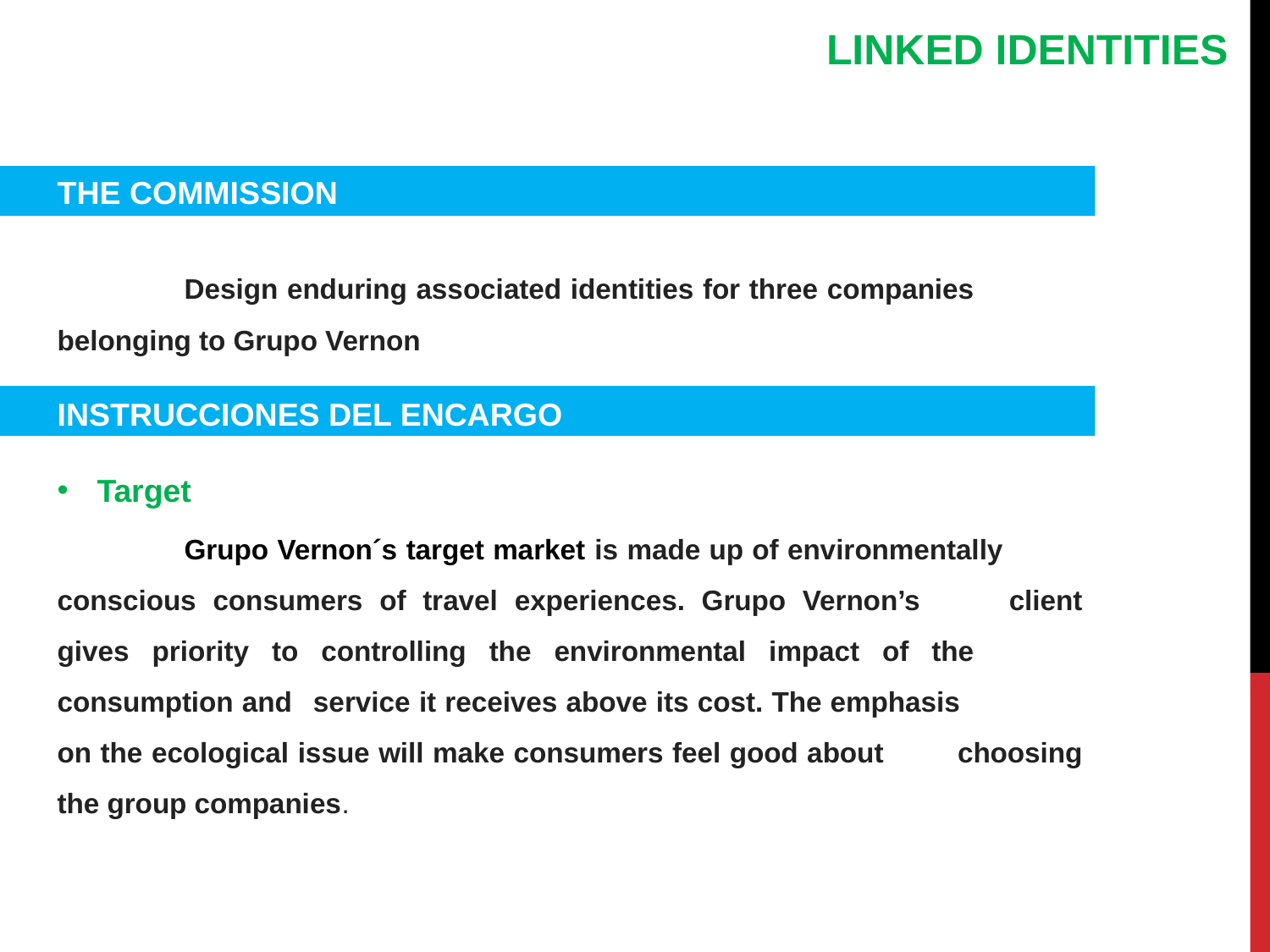

LINKED IDENTITIES

THE COMMISSION

	Design enduring associated identities for three companies 	belonging to Grupo Vernon

INSTRUCCIONES DEL ENCARGO

Target
	Grupo Vernon´s target market is made up of environmentally 	conscious consumers of travel experiences. Grupo Vernon’s 	client gives priority to controlling the environmental impact of the 	consumption and 	service it receives above its cost. The emphasis 	on the ecological issue will make consumers feel good about 	choosing the group companies.